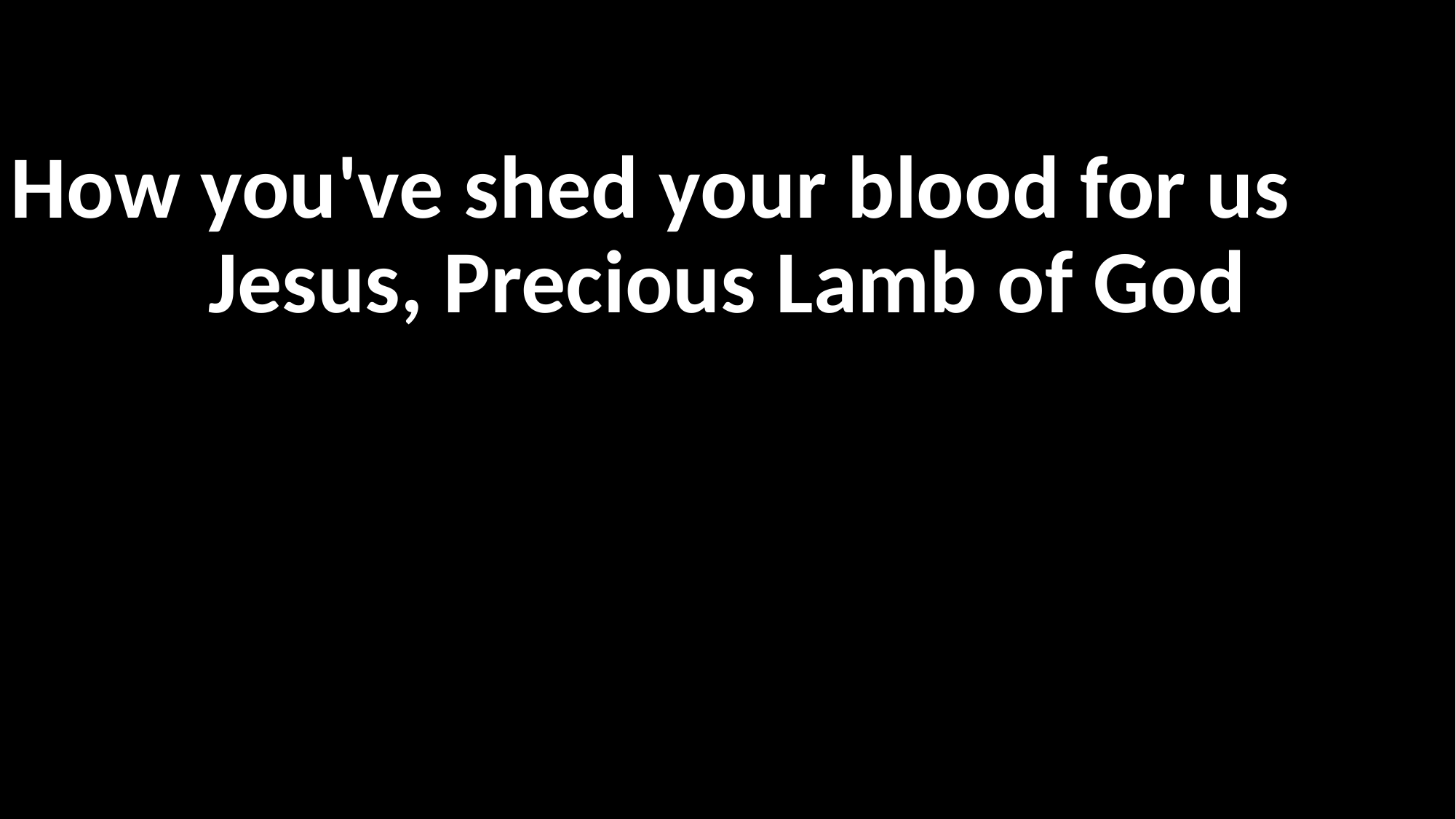

How you've shed your blood for us
Jesus, Precious Lamb of God